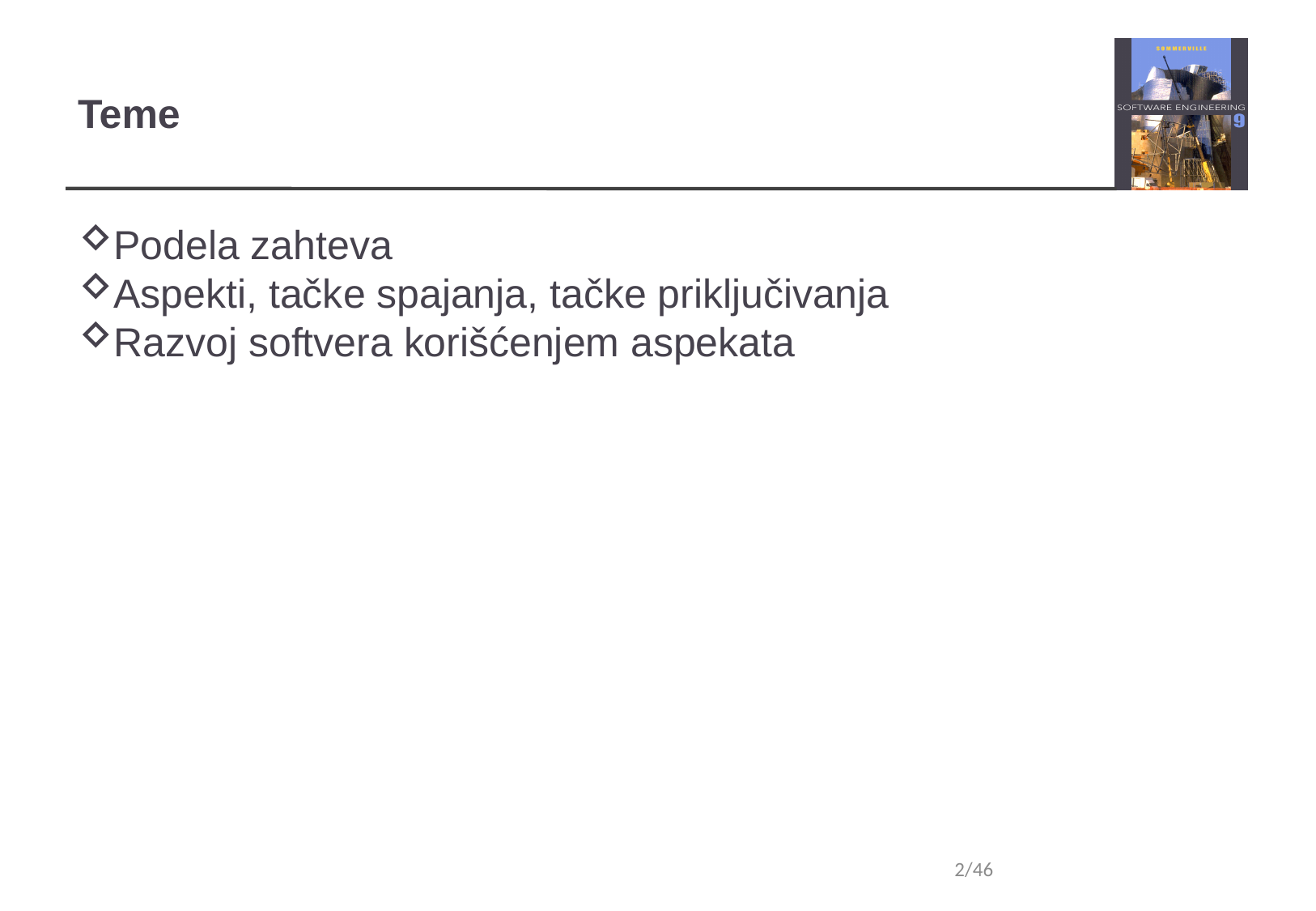

Teme
Podela zahteva
Aspekti, tačke spajanja, tačke priključivanja
Razvoj softvera korišćenjem aspekata
2/46